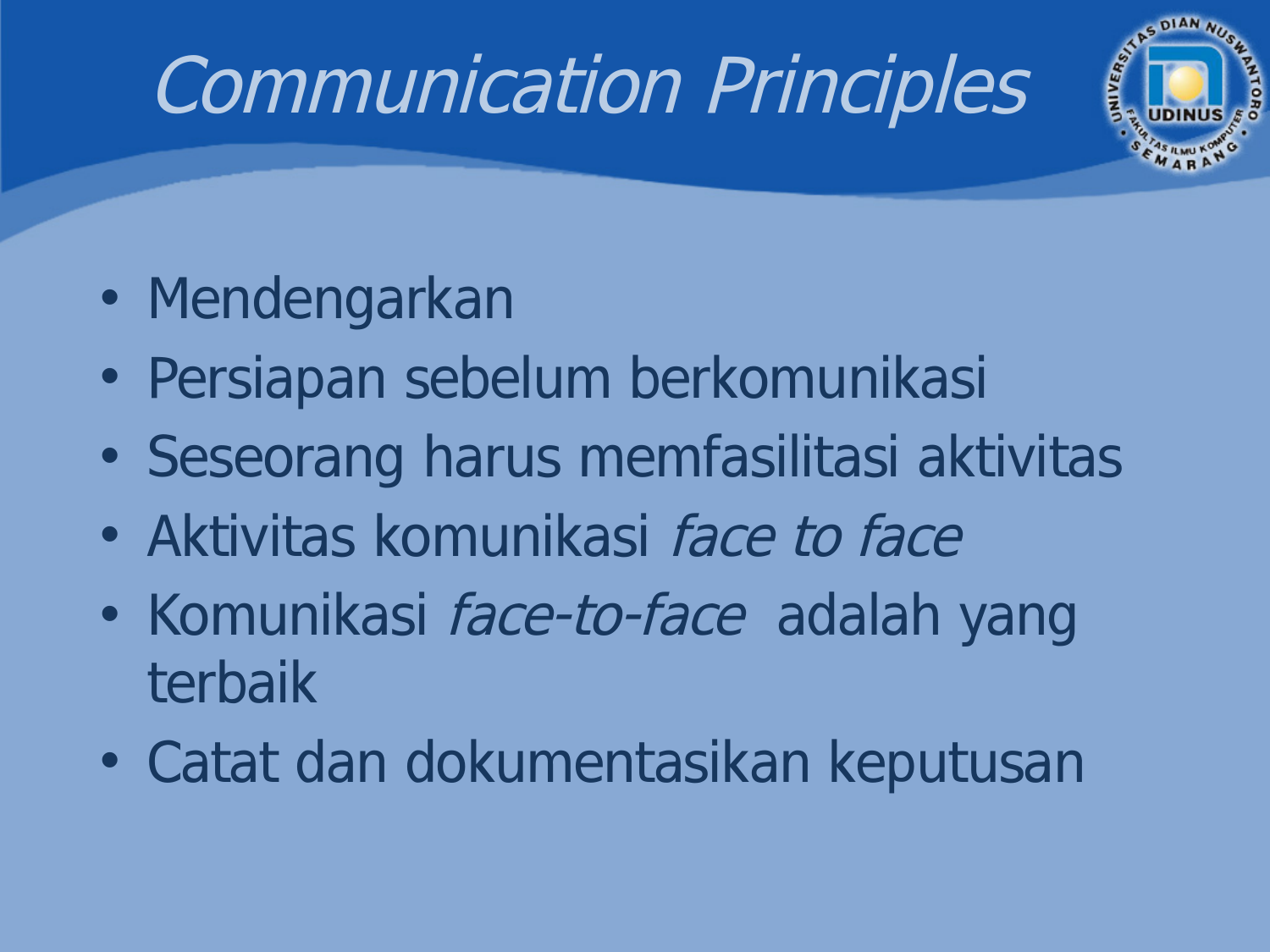

# Communication Principles
Mendengarkan
Persiapan sebelum berkomunikasi
Seseorang harus memfasilitasi aktivitas
Aktivitas komunikasi face to face
Komunikasi face-to-face  adalah yang terbaik
Catat dan dokumentasikan keputusan